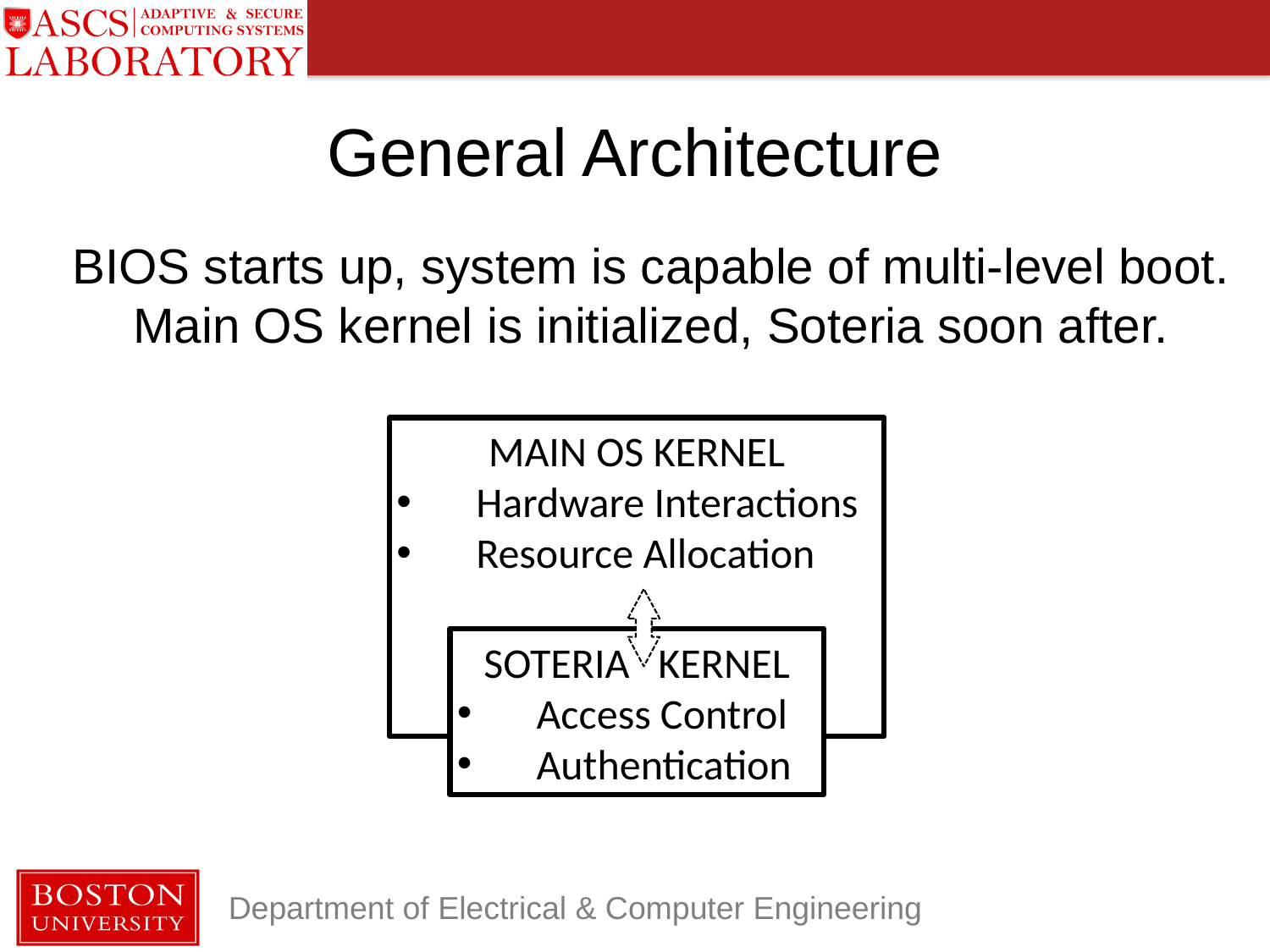

# General Architecture
BIOS starts up, system is capable of multi-level boot. Main OS kernel is initialized, Soteria soon after.
MAIN OS KERNEL
Hardware Interactions
Resource Allocation

SOTERIA   KERNEL
Access Control
Authentication